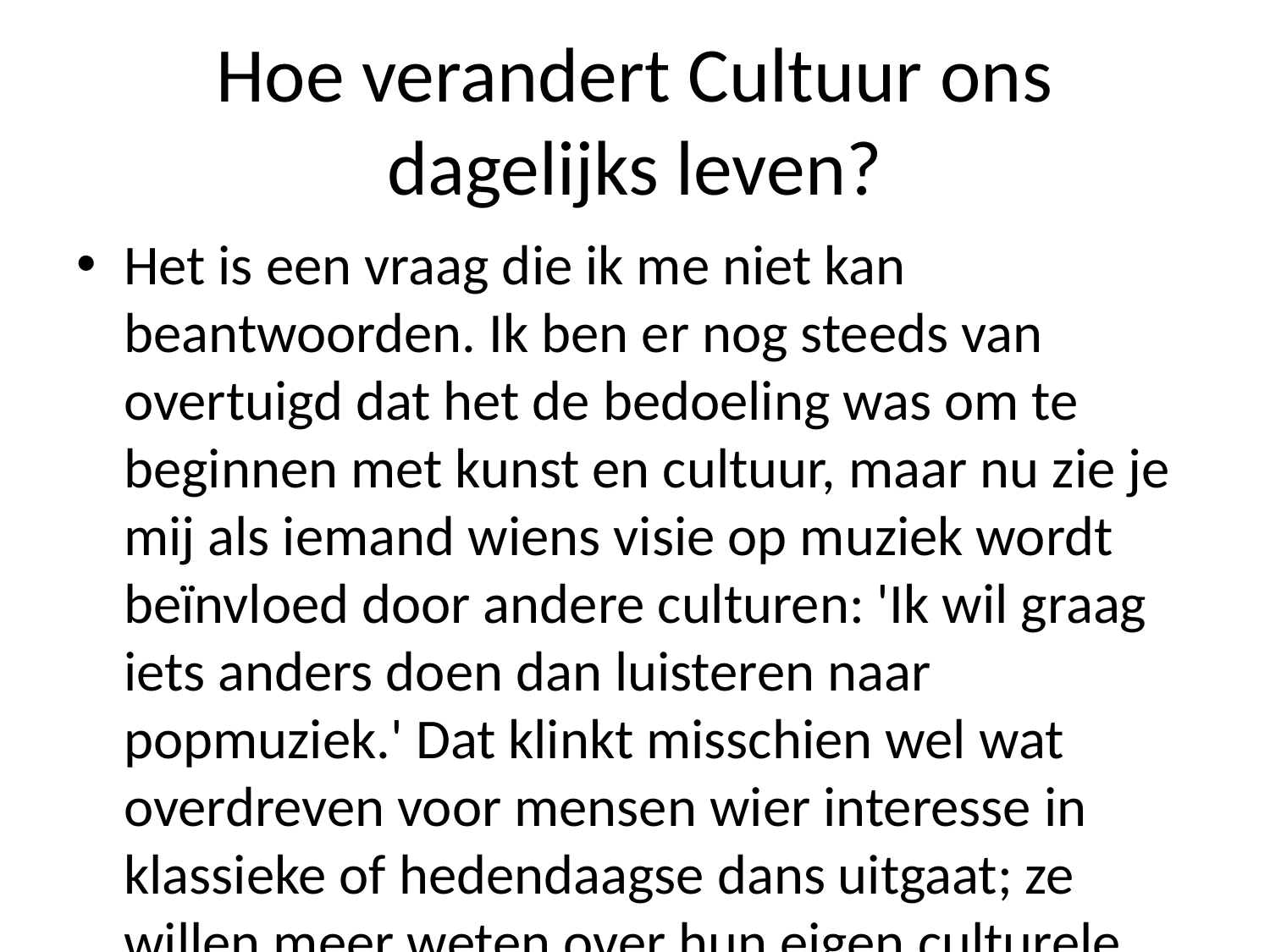

# Hoe verandert Cultuur ons dagelijks leven?
Het is een vraag die ik me niet kan beantwoorden. Ik ben er nog steeds van overtuigd dat het de bedoeling was om te beginnen met kunst en cultuur, maar nu zie je mij als iemand wiens visie op muziek wordt beïnvloed door andere culturen: 'Ik wil graag iets anders doen dan luisteren naar popmuziek.' Dat klinkt misschien wel wat overdreven voor mensen wier interesse in klassieke of hedendaagse dans uitgaat; ze willen meer weten over hun eigen culturele achtergrond (en dus ook al snel) omdat zij zich zo bewust zijn geraakt aan deze wereld waarin we denken - hoe ver wij vandaan komen! En daar komt geen sprake uit waarom men hier zoveel tijd mee bezig houdt bij dit soort dingen." Het antwoord daarop luidt simpeler geformuleerd "ik ga liever niets ondernemen", want mijn idee ligt haaks erop waar hij denkt tegenover onze huidige maatschappij-invloeden zoals globalisering én migratie.""Wat moet jij eigenlijk zeggen?" vraagt Van der Ploeg retorisch af na afloop terwijl De Jong hem even later weer eens verder wijst